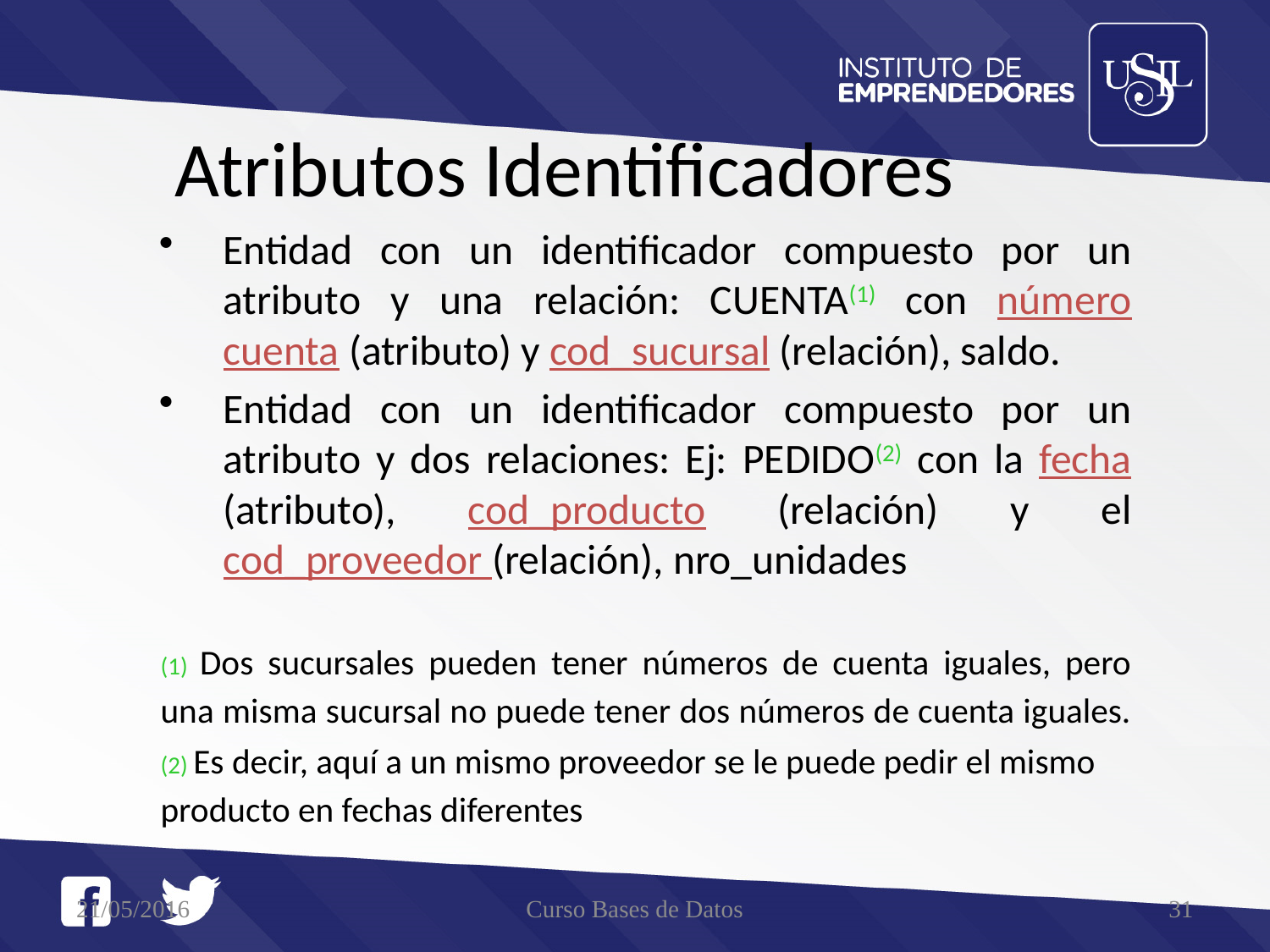

# Atributos Identificadores
Entidad con un identificador compuesto por un atributo y una relación: CUENTA(1) con número cuenta (atributo) y cod_sucursal (relación), saldo.
Entidad con un identificador compuesto por un atributo y dos relaciones: Ej: PEDIDO(2) con la fecha (atributo), cod_producto (relación) y el cod_proveedor (relación), nro_unidades

(1) Dos sucursales pueden tener números de cuenta iguales, pero una misma sucursal no puede tener dos números de cuenta iguales.
(2) Es decir, aquí a un mismo proveedor se le puede pedir el mismo
producto en fechas diferentes

21/05/2016
Curso Bases de Datos
31